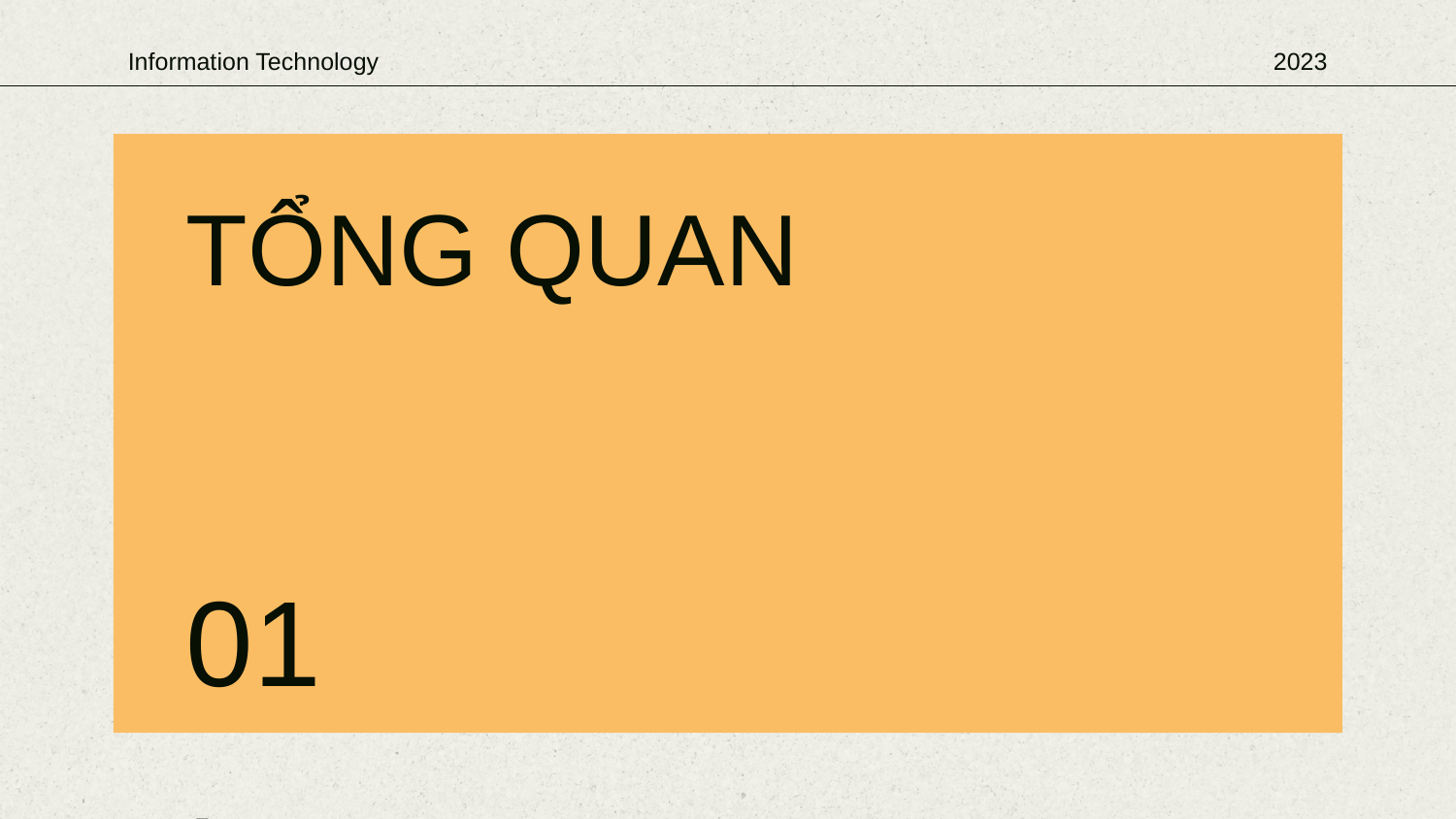

Information Technology
2023

# TỔNG QUAN
01.